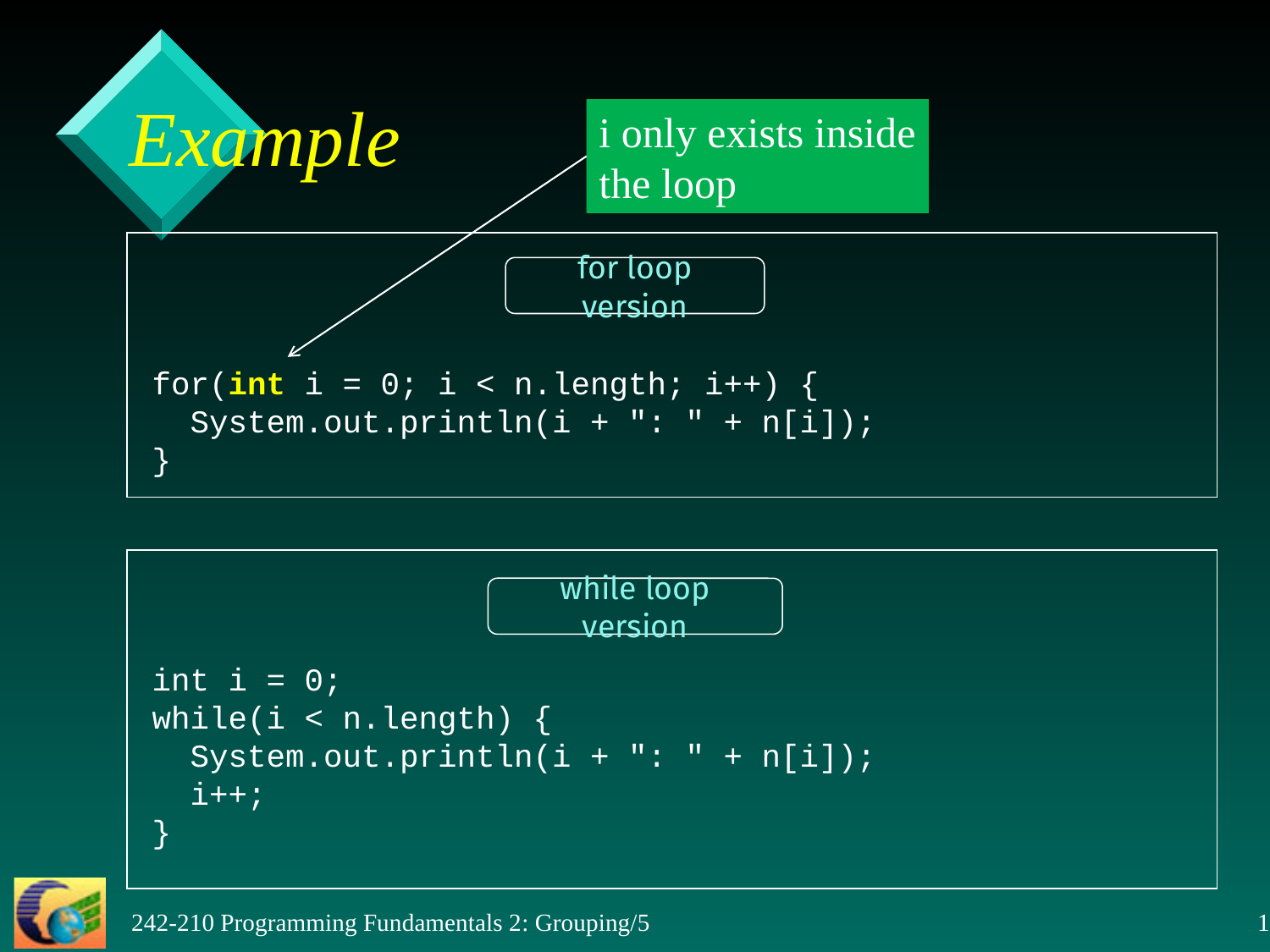

Example
i only exists inside
the loop

for loop version
for(int i = 0; i < n.length; i++) {
  System.out.println(i + ": " + n[i]);
}

while loop version
int i = 0;
while(i < n.length) {
  System.out.println(i + ": " + n[i]);
  i++;
}